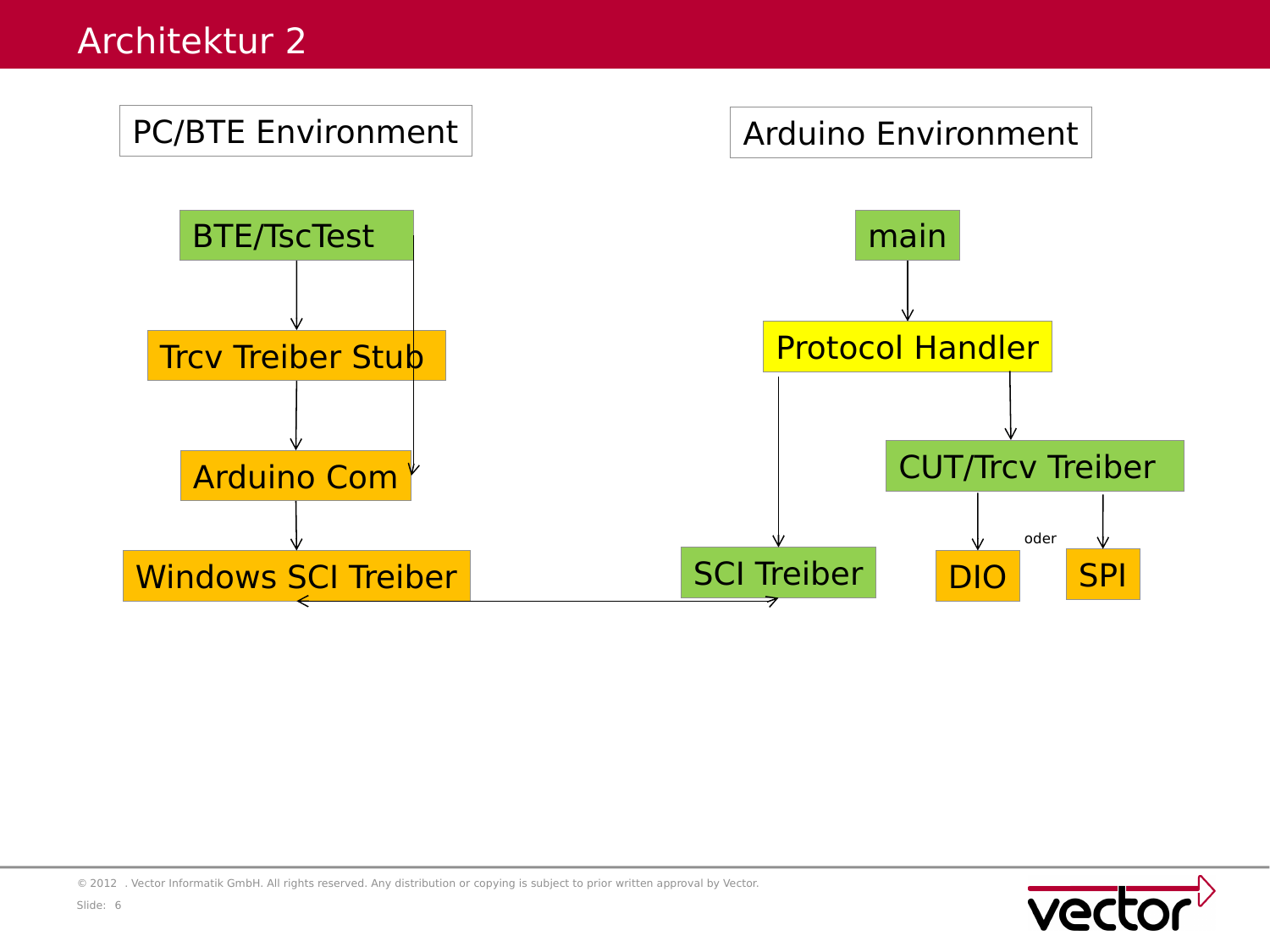

# Architektur 2
PC/BTE Environment
Arduino Environment
BTE/TscTest
main
Protocol Handler
Trcv Treiber Stub
CUT/Trcv Treiber
Arduino Com
oder
SCI Treiber
SPI
DIO
Windows SCI Treiber